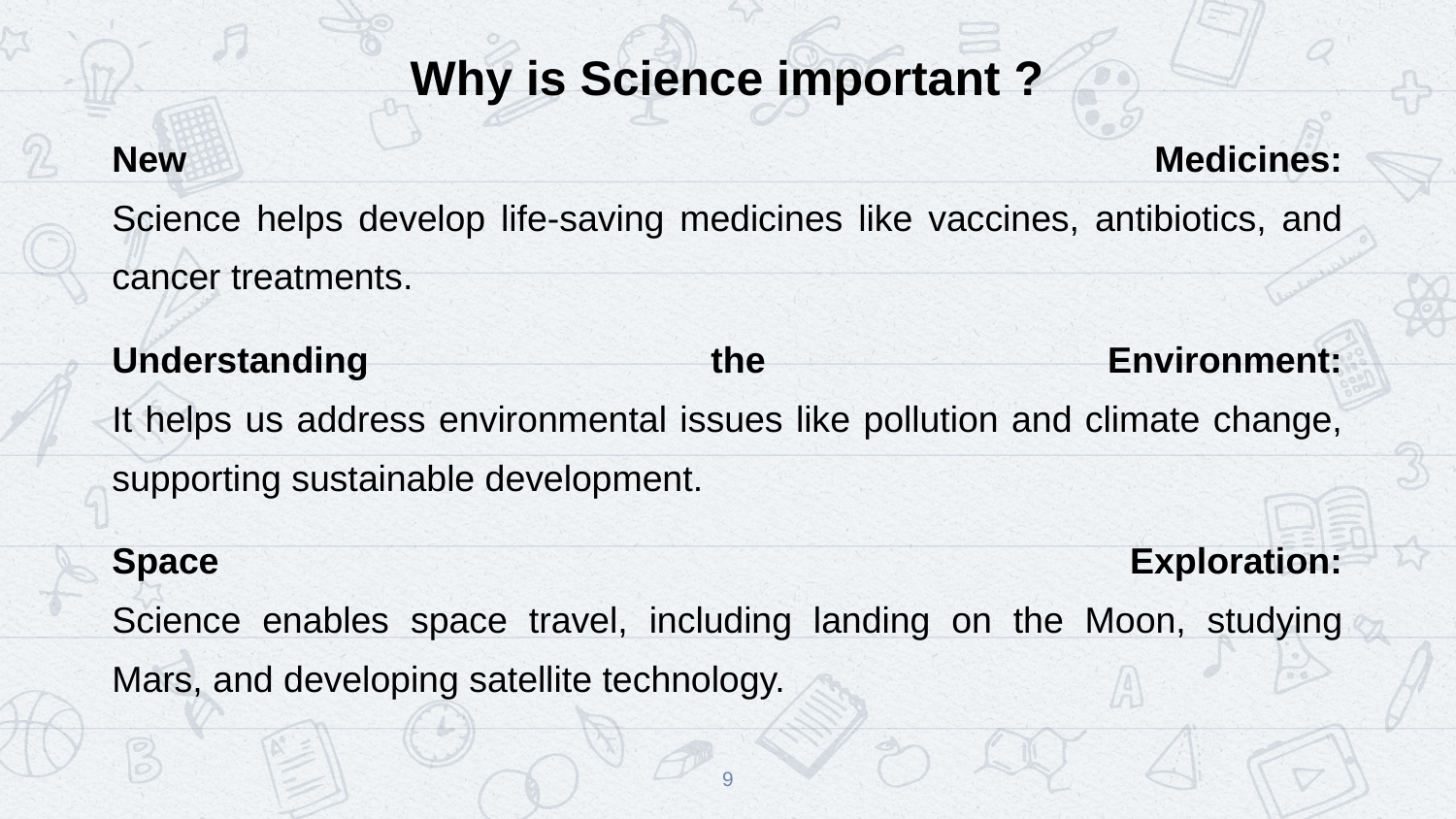

Why is Science important ?
New Medicines:
Science helps develop life-saving medicines like vaccines, antibiotics, and cancer treatments.
Understanding the Environment:
It helps us address environmental issues like pollution and climate change, supporting sustainable development.
Space Exploration:
Science enables space travel, including landing on the Moon, studying Mars, and developing satellite technology.
9